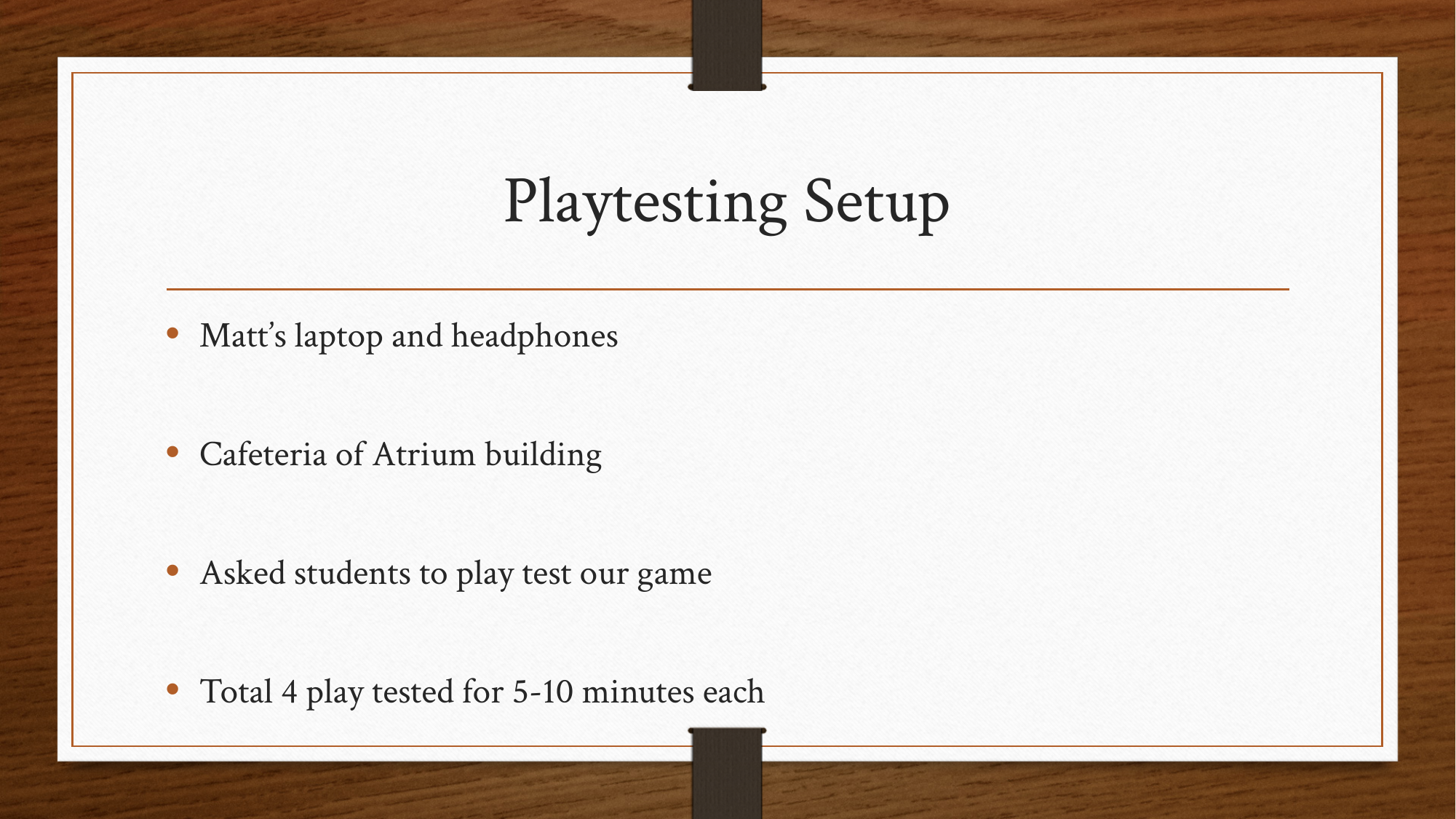

# Playtesting Setup
Matt’s laptop and headphones

Cafeteria of Atrium building

Asked students to play test our game

Total 4 play tested for 5-10 minutes each